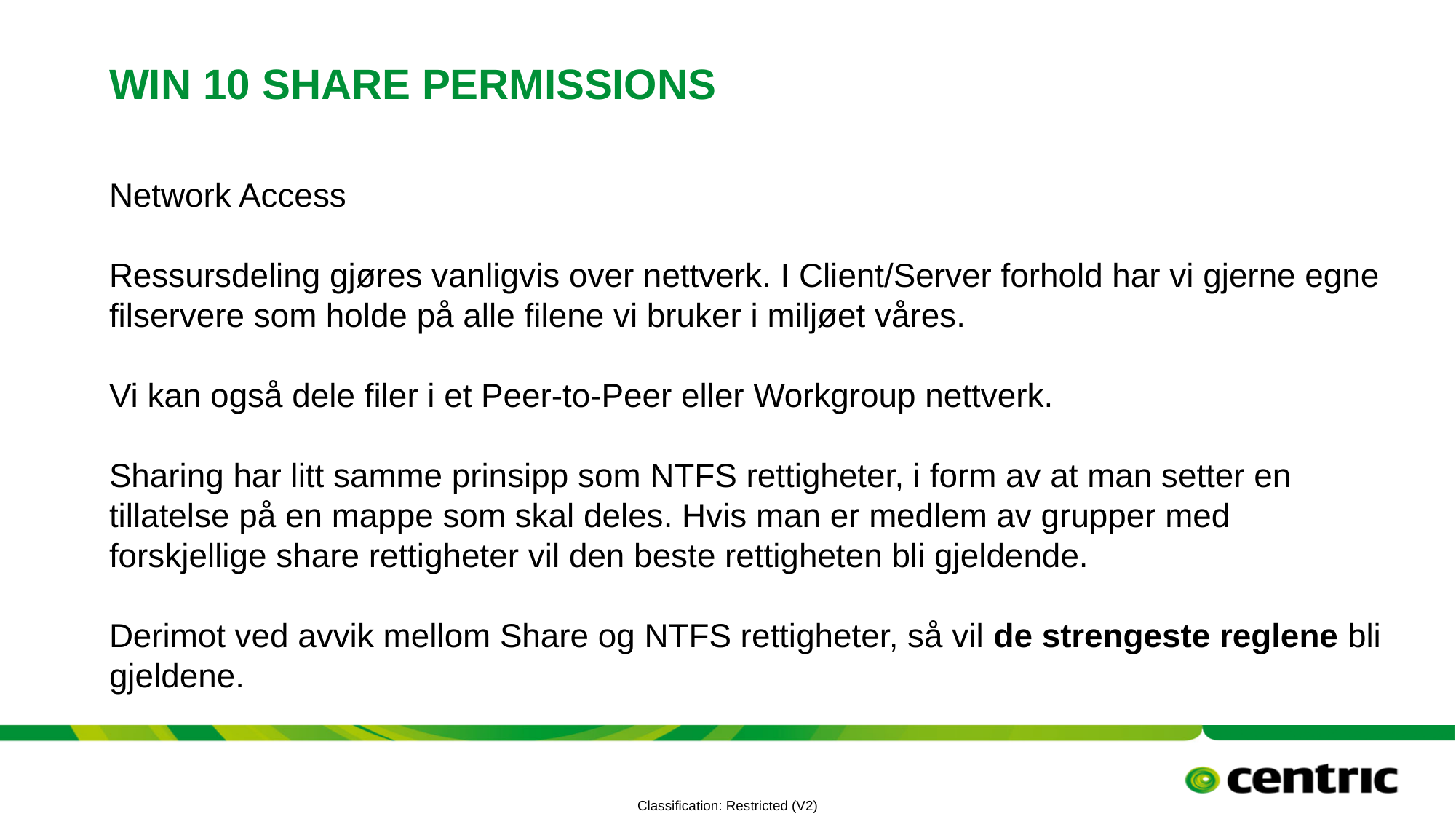

# Win 10 share permissions
Network Access

Ressursdeling gjøres vanligvis over nettverk. I Client/Server forhold har vi gjerne egne filservere som holde på alle filene vi bruker i miljøet våres.

Vi kan også dele filer i et Peer-to-Peer eller Workgroup nettverk.

Sharing har litt samme prinsipp som NTFS rettigheter, i form av at man setter en tillatelse på en mappe som skal deles. Hvis man er medlem av grupper med forskjellige share rettigheter vil den beste rettigheten bli gjeldende.

Derimot ved avvik mellom Share og NTFS rettigheter, så vil de strengeste reglene bli gjeldene.